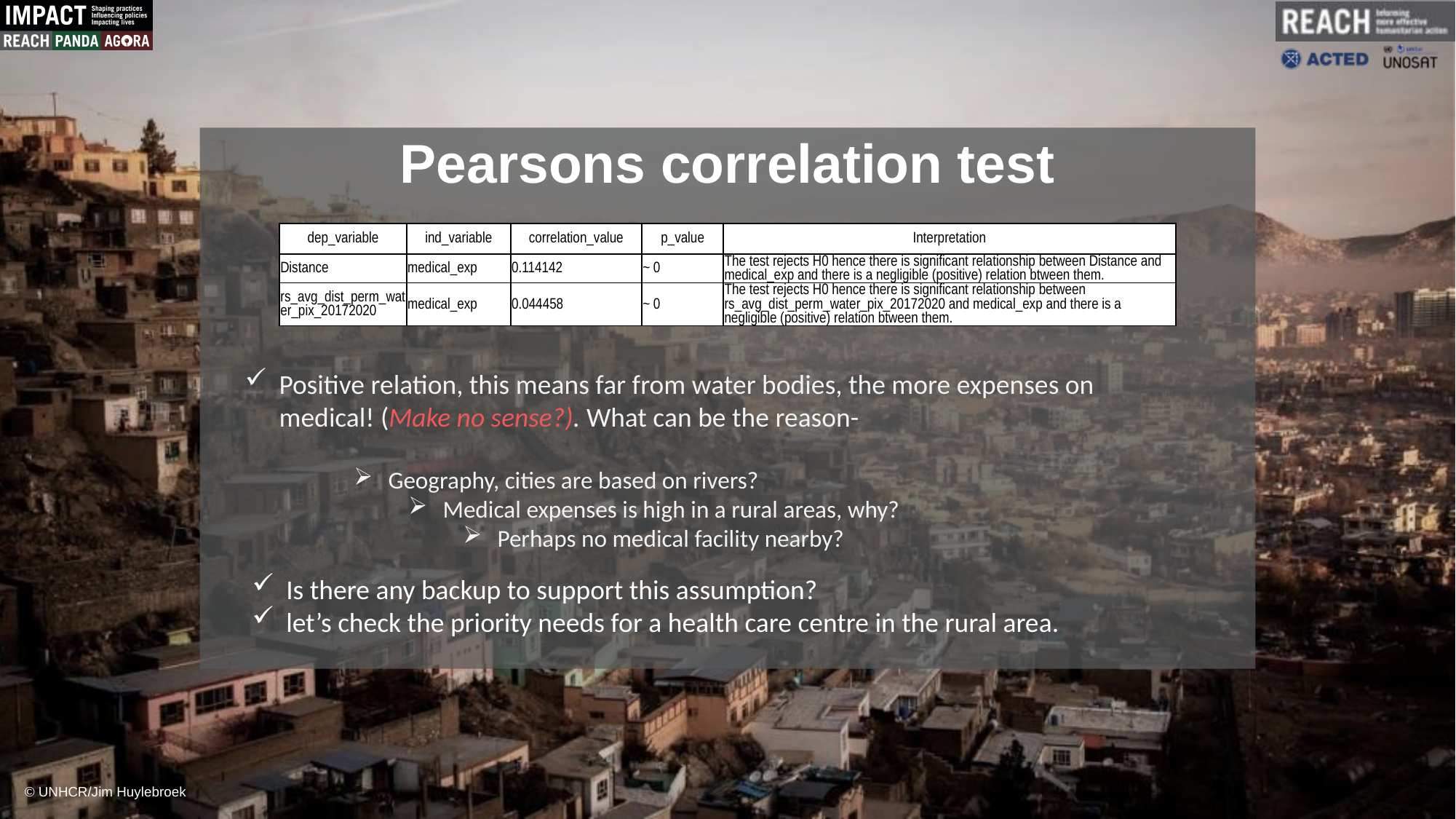

Pearsons correlation test
| dep\_variable | ind\_variable | correlation\_value | p\_value | Interpretation |
| --- | --- | --- | --- | --- |
| Distance | medical\_exp | 0.114142 | ~ 0 | The test rejects H0 hence there is significant relationship between Distance and medical\_exp and there is a negligible (positive) relation btween them. |
| rs\_avg\_dist\_perm\_water\_pix\_20172020 | medical\_exp | 0.044458 | ~ 0 | The test rejects H0 hence there is significant relationship between rs\_avg\_dist\_perm\_water\_pix\_20172020 and medical\_exp and there is a negligible (positive) relation btween them. |
Positive relation, this means far from water bodies, the more expenses on medical! (Make no sense?). What can be the reason-

Geography, cities are based on rivers?
Medical expenses is high in a rural areas, why?
Perhaps no medical facility nearby?
Is there any backup to support this assumption?
let’s check the priority needs for a health care centre in the rural area.